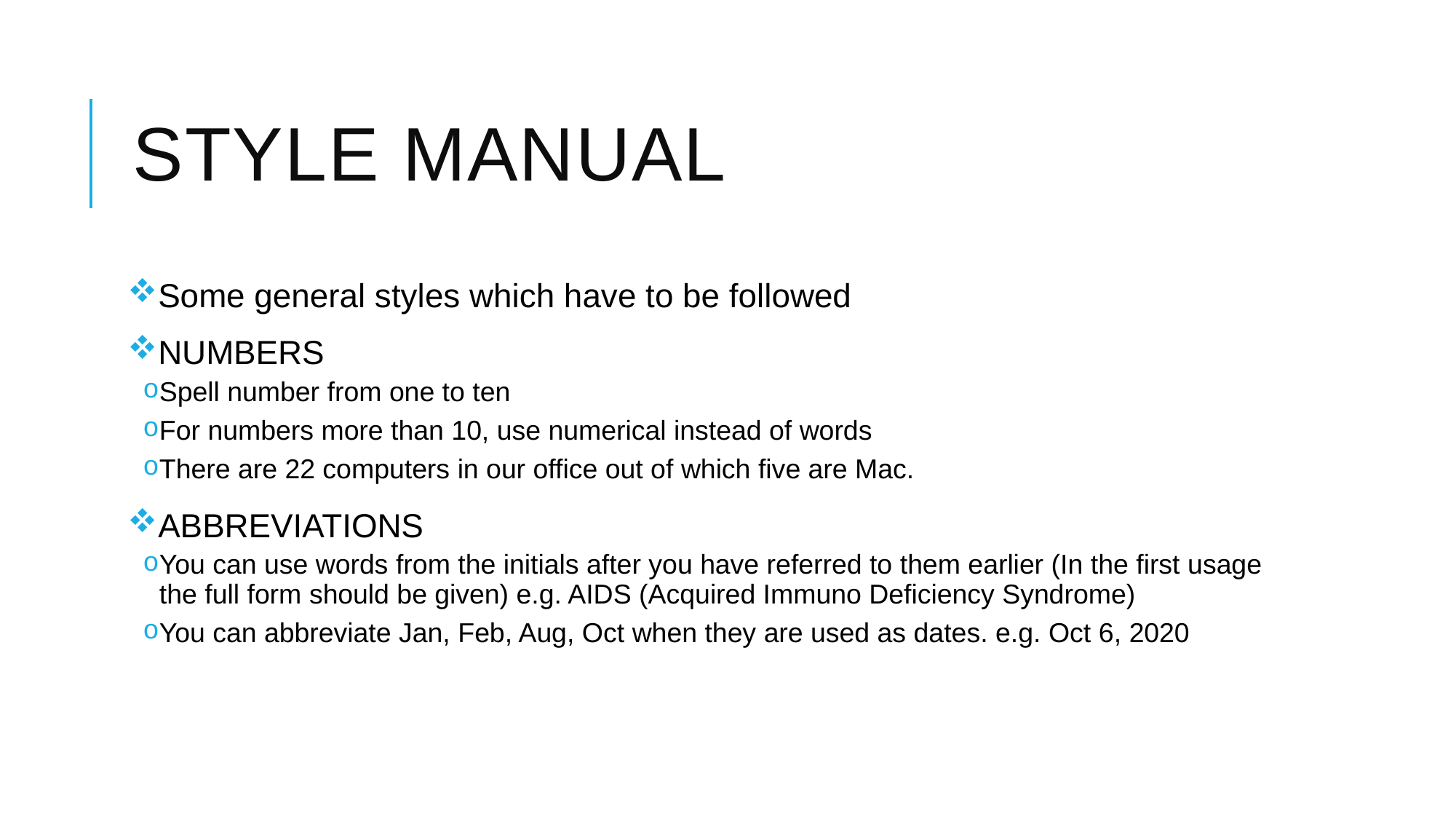

# STYLE MANUAL
Some general styles which have to be followed
NUMBERS
Spell number from one to ten
For numbers more than 10, use numerical instead of words
There are 22 computers in our office out of which five are Mac.
ABBREVIATIONS
You can use words from the initials after you have referred to them earlier (In the first usage the full form should be given) e.g. AIDS (Acquired Immuno Deficiency Syndrome)
You can abbreviate Jan, Feb, Aug, Oct when they are used as dates. e.g. Oct 6, 2020